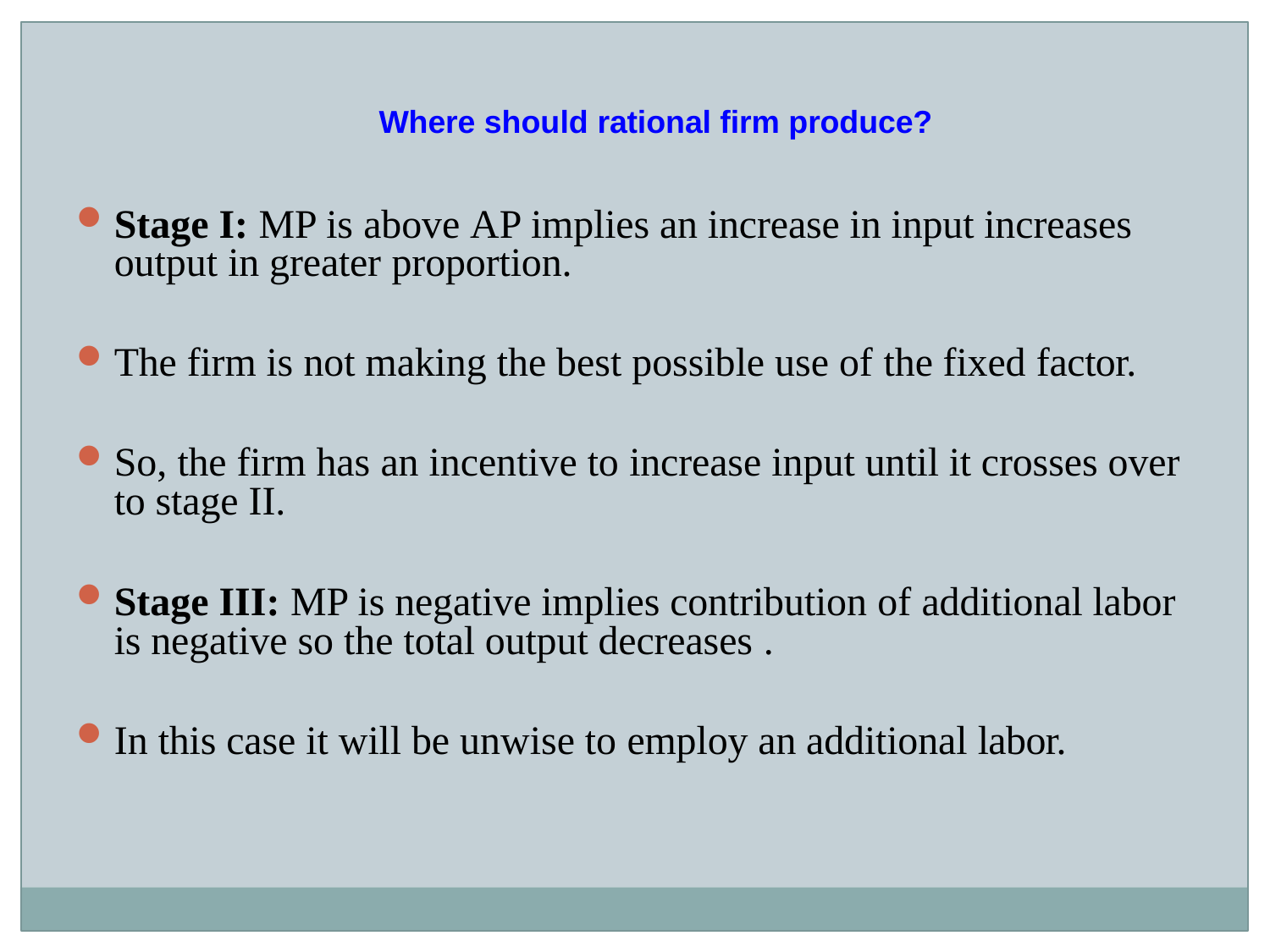

# Where should rational firm produce?
Stage I: MP is above AP implies an increase in input increases  output in greater proportion.

The firm is not making the best possible use of the fixed factor.

So, the firm has an incentive to increase input until it crosses over  to stage II.

Stage III: MP is negative implies contribution of additional labor  is negative so the total output decreases .

In this case it will be unwise to employ an additional labor.